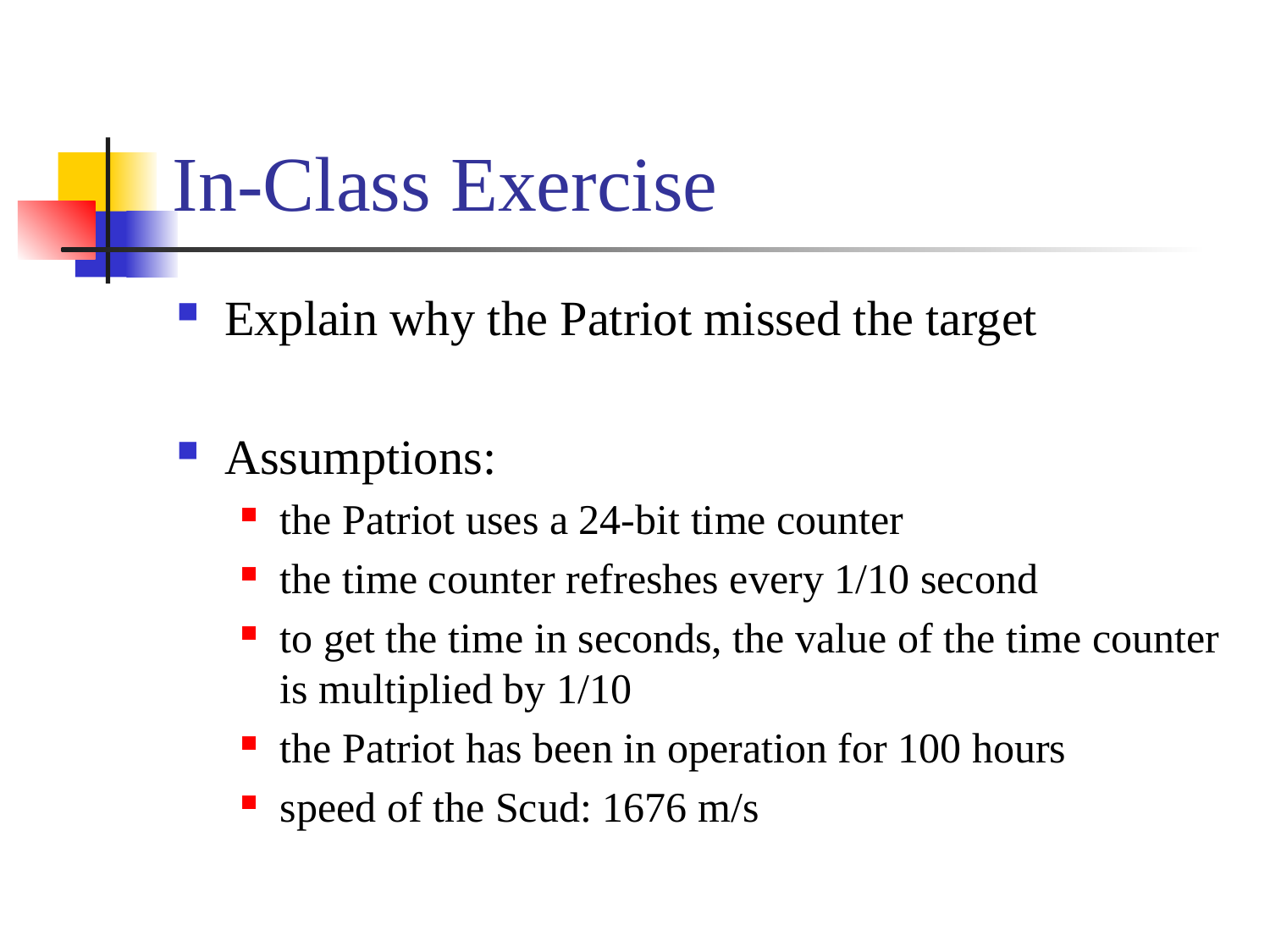

# In-Class Exercise
Explain why the Patriot missed the target

Assumptions:
the Patriot uses a 24-bit time counter
the time counter refreshes every 1/10 second
to get the time in seconds, the value of the time counter is multiplied by 1/10
the Patriot has been in operation for 100 hours
speed of the Scud: 1676 m/s